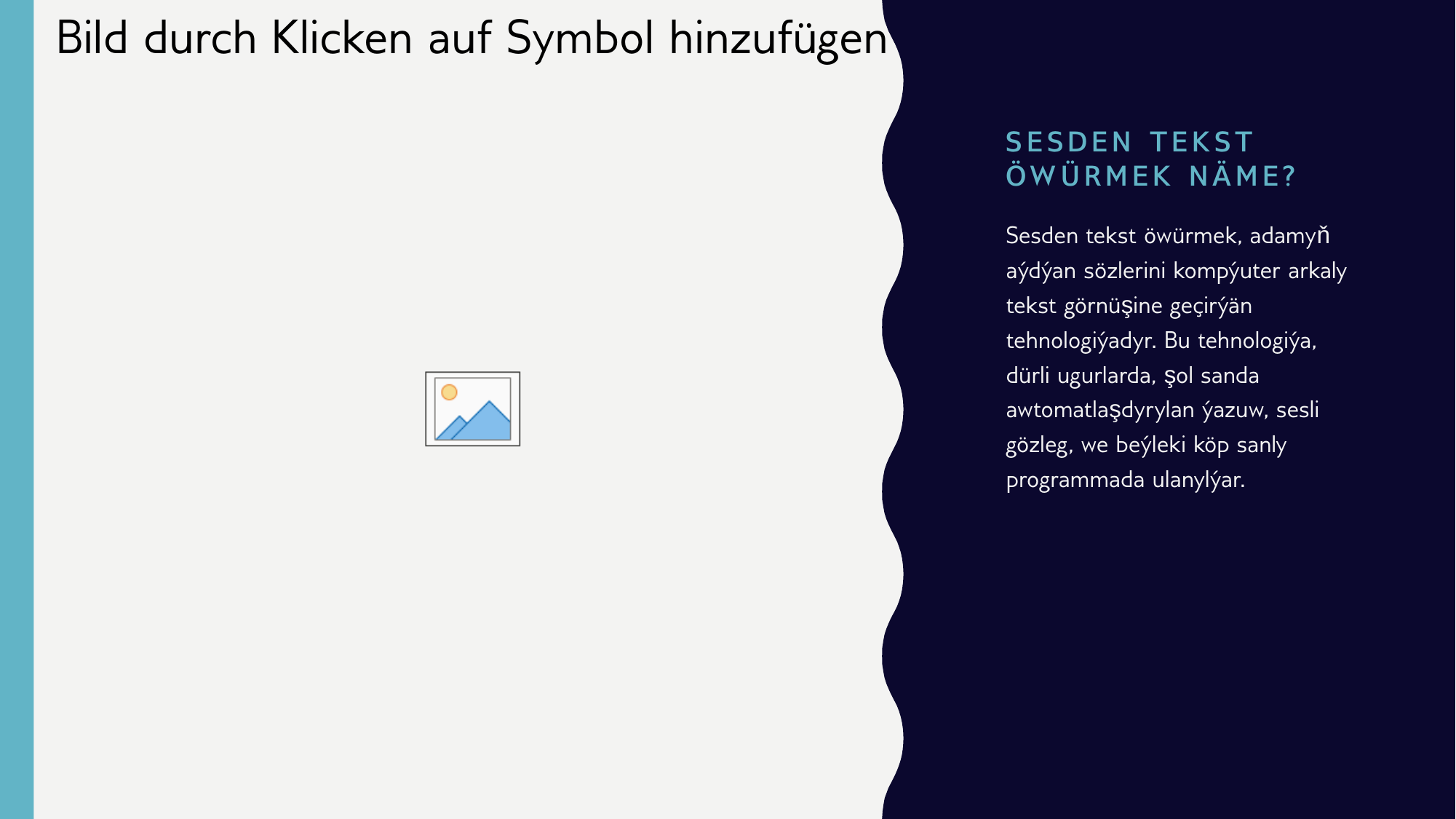

# SESDEN TEKST ÖWÜRMEK NÄME?
Sesden tekst öwürmek, adamyň aýdýan sözlerini kompýuter arkaly tekst görnüşine geçirýän tehnologiýadyr. Bu tehnologiýa, dürli ugurlarda, şol sanda awtomatlaşdyrylan ýazuw, sesli gözleg, we beýleki köp sanly programmada ulanylýar.